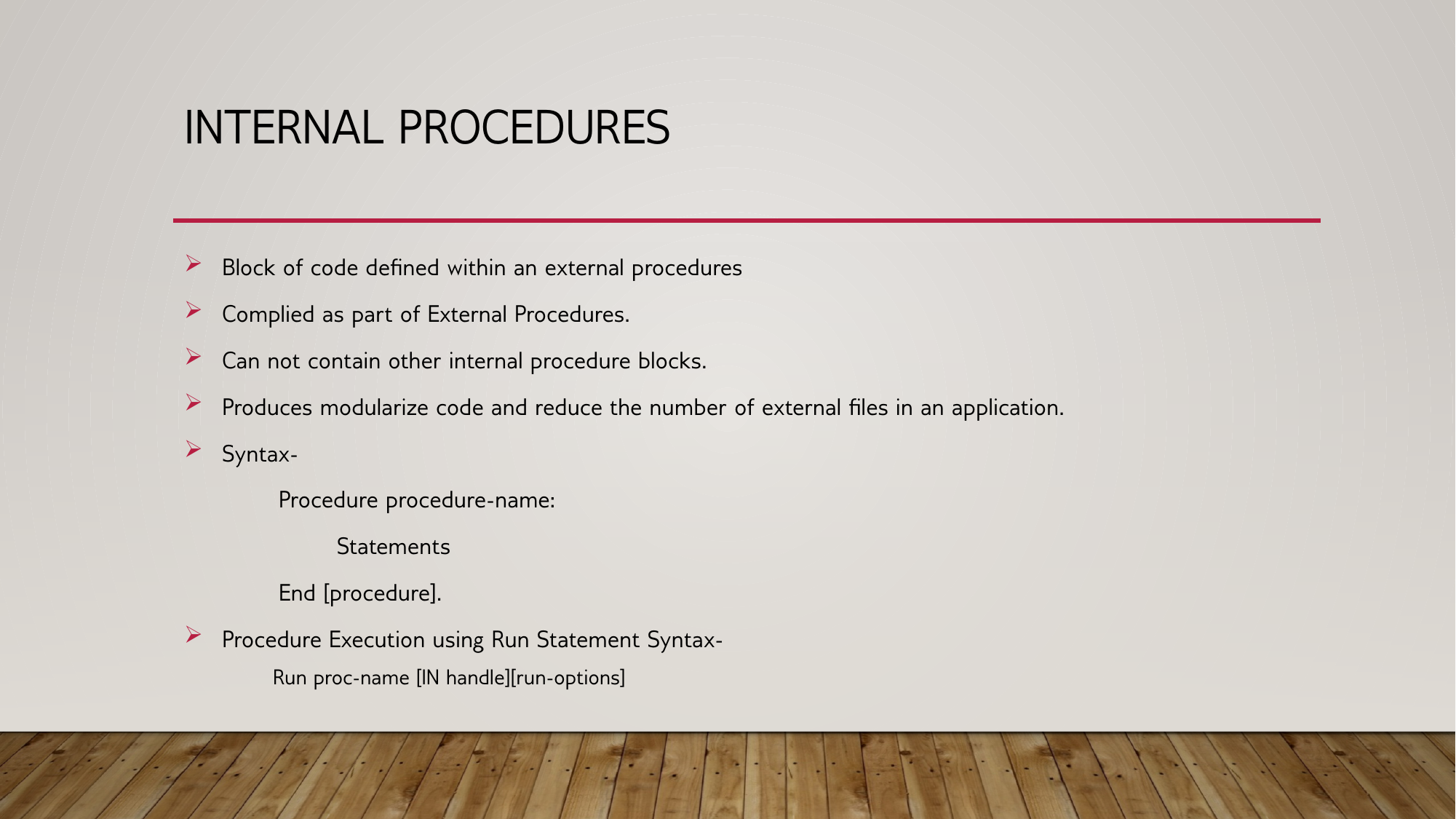

# Internal procedures
Block of code defined within an external procedures
Complied as part of External Procedures.
Can not contain other internal procedure blocks.
Produces modularize code and reduce the number of external files in an application.
Syntax-
             Procedure procedure-name:
                     Statements
             End [procedure].
Procedure Execution using Run Statement Syntax-
      Run proc-name [IN handle][run-options]